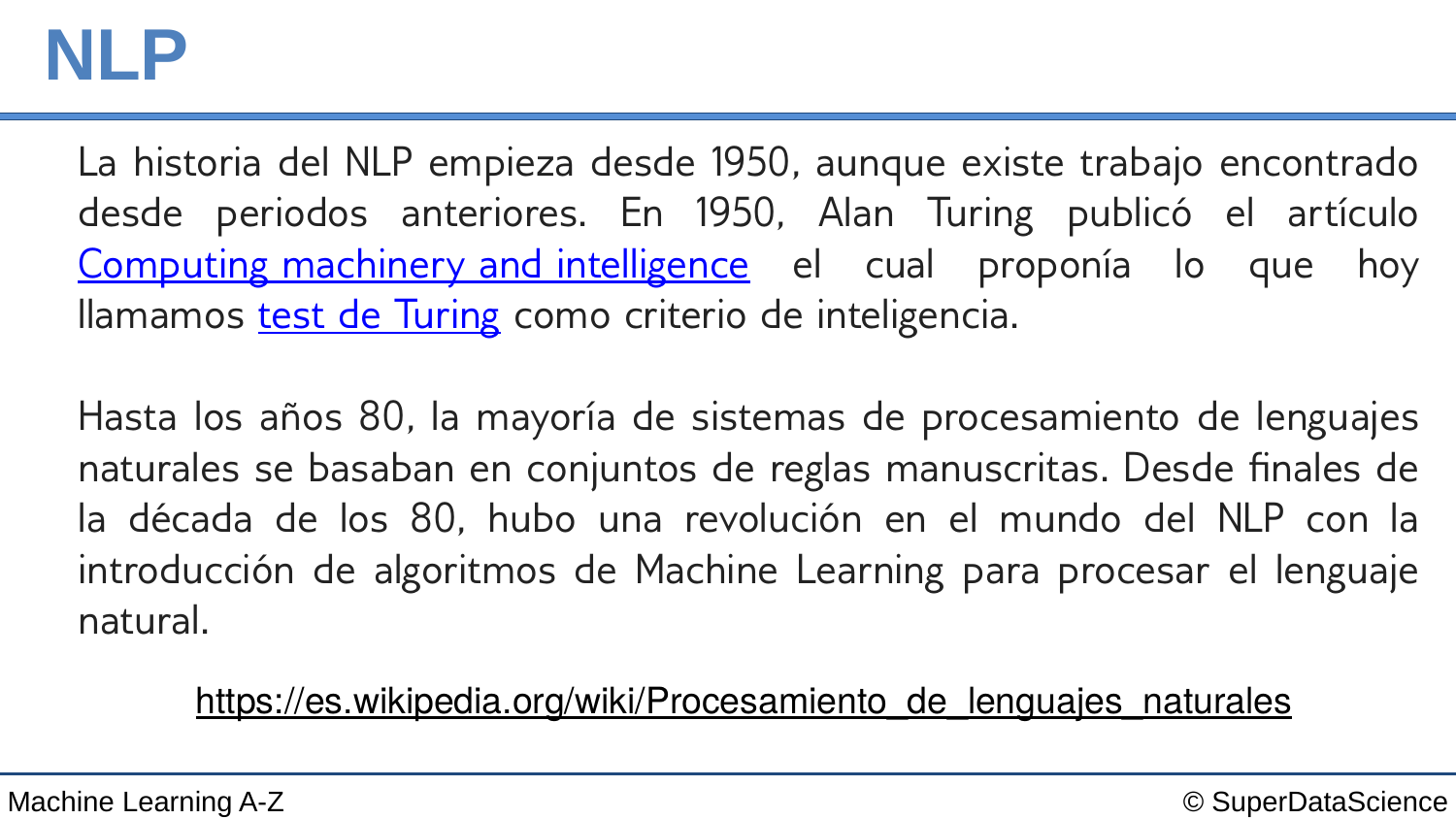

# NLP
La historia del NLP empieza desde 1950, aunque existe trabajo encontrado desde periodos anteriores. En 1950, Alan Turing publicó el artículo Computing machinery and intelligence el cual proponía lo que hoy llamamos test de Turing como criterio de inteligencia.

Hasta los años 80, la mayoría de sistemas de procesamiento de lenguajes naturales se basaban en conjuntos de reglas manuscritas. Desde finales de la década de los 80, hubo una revolución en el mundo del NLP con la introducción de algoritmos de Machine Learning para procesar el lenguaje natural.
https://es.wikipedia.org/wiki/Procesamiento_de_lenguajes_naturales